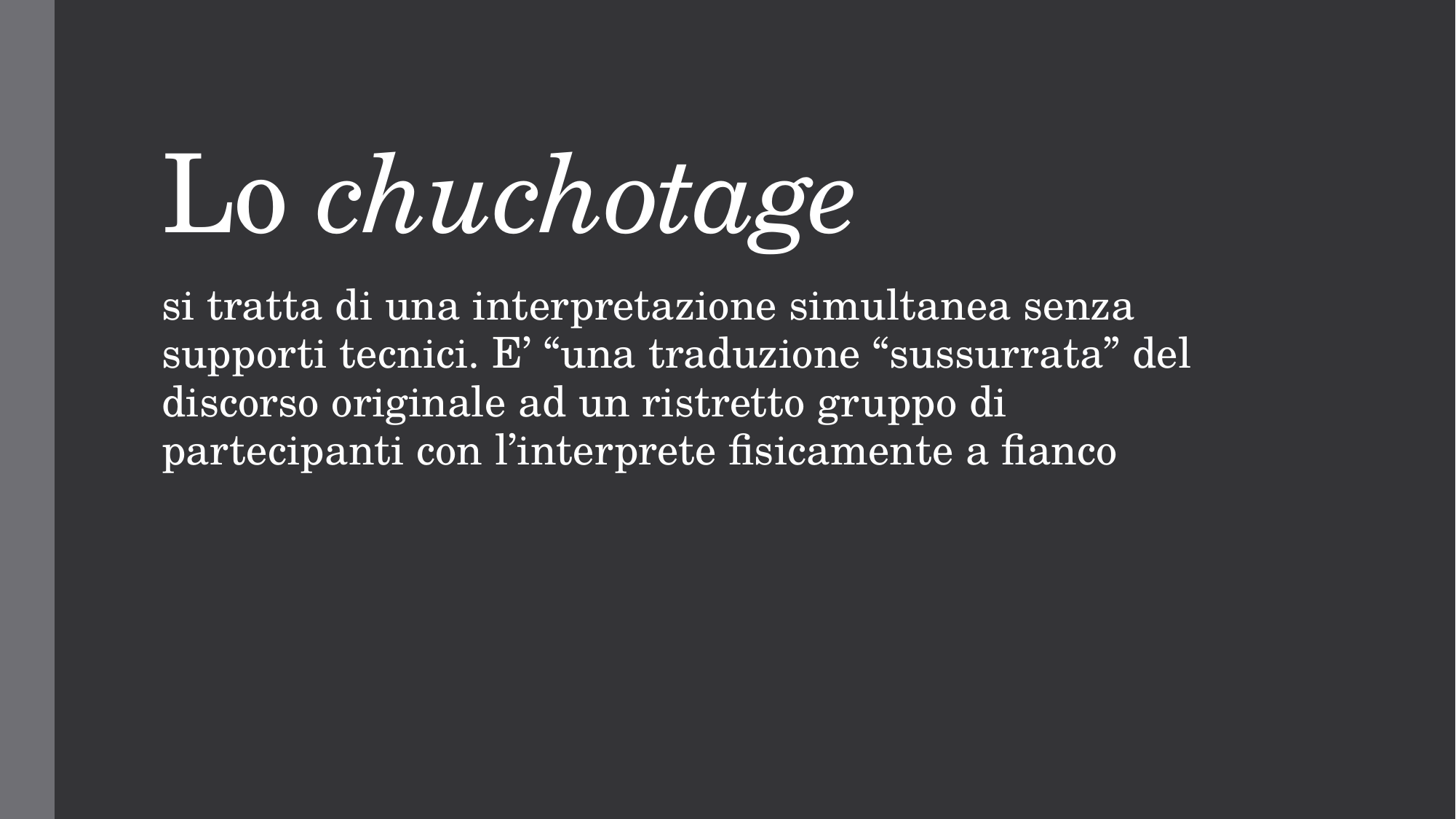

# Lo chuchotage
si tratta di una interpretazione simultanea senza supporti tecnici. E’ “una traduzione “sussurrata” del discorso originale ad un ristretto gruppo di partecipanti con l’interprete fisicamente a fianco